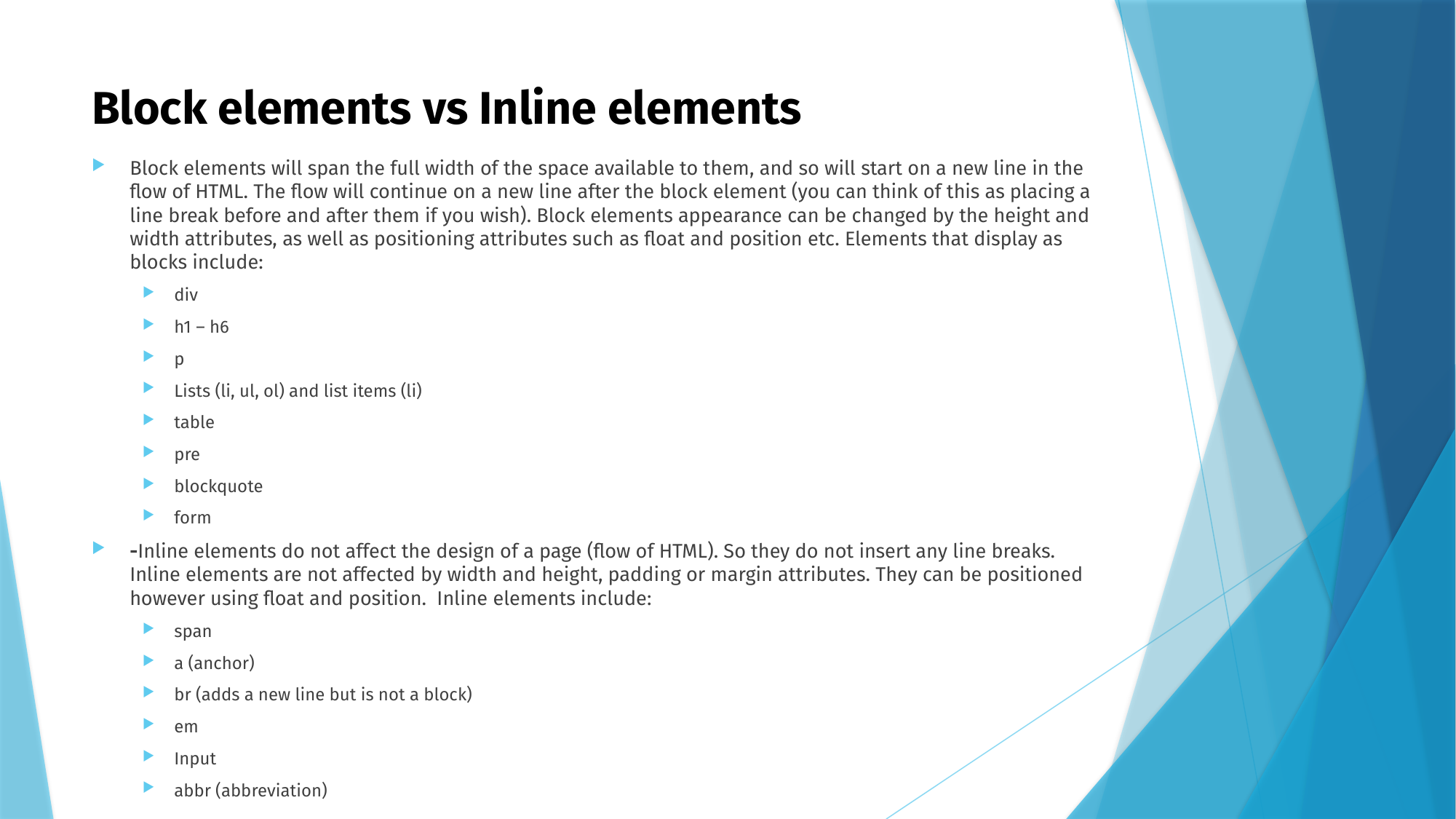

# Block elements vs Inline elements
Block elements will span the full width of the space available to them, and so will start on a new line in the flow of HTML. The flow will continue on a new line after the block element (you can think of this as placing a line break before and after them if you wish). Block elements appearance can be changed by the height and width attributes, as well as positioning attributes such as float and position etc. Elements that display as blocks include:
div
h1 – h6
p
Lists (li, ul, ol) and list items (li)
table
pre
blockquote
form
-Inline elements do not affect the design of a page (flow of HTML). So they do not insert any line breaks. Inline elements are not affected by width and height, padding or margin attributes. They can be positioned however using float and position.  Inline elements include:
span
a (anchor)
br (adds a new line but is not a block)
em
Input
abbr (abbreviation)